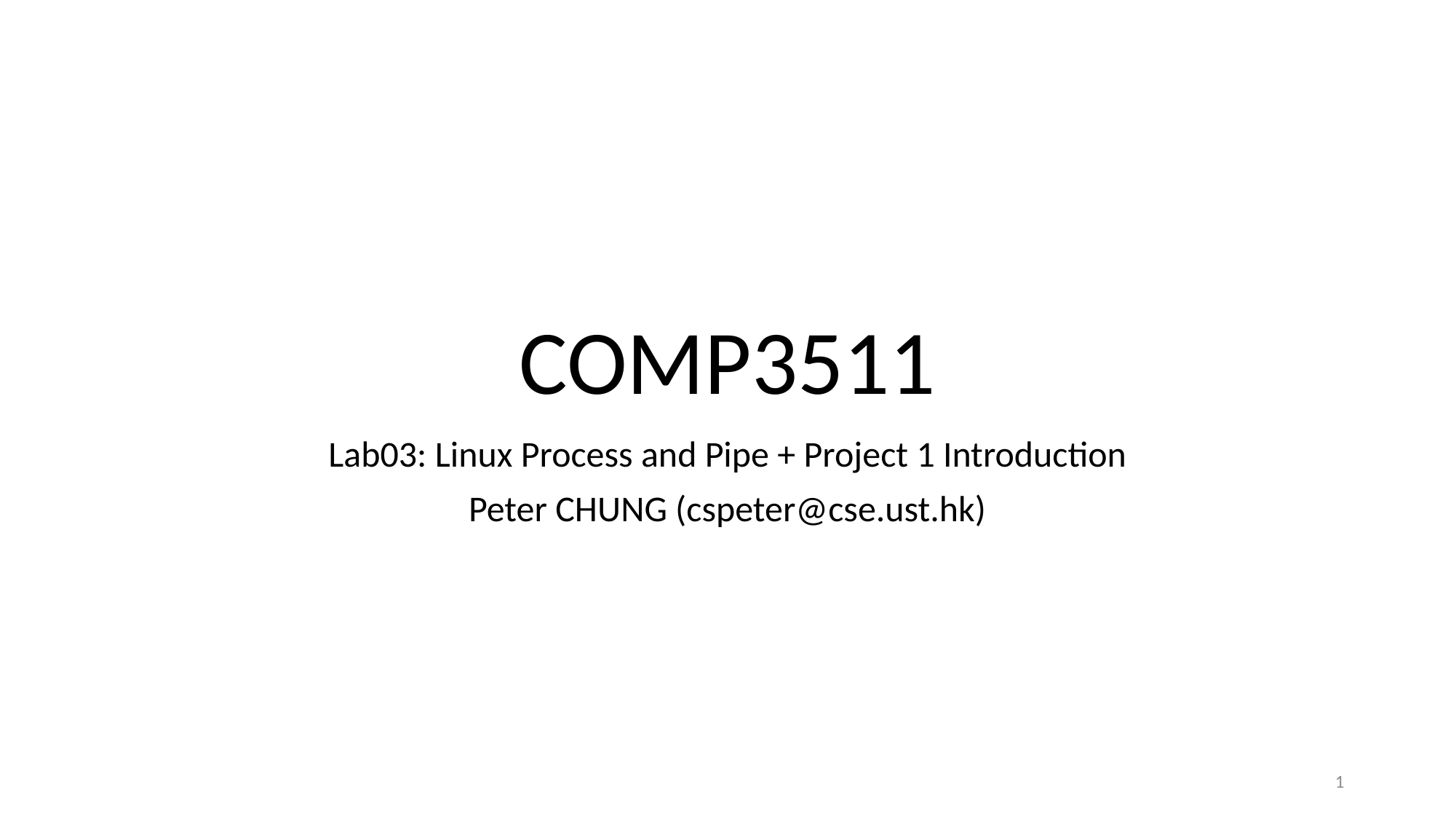

# COMP3511
Lab03: Linux Process and Pipe + Project 1 Introduction
Peter CHUNG (cspeter@cse.ust.hk)
1